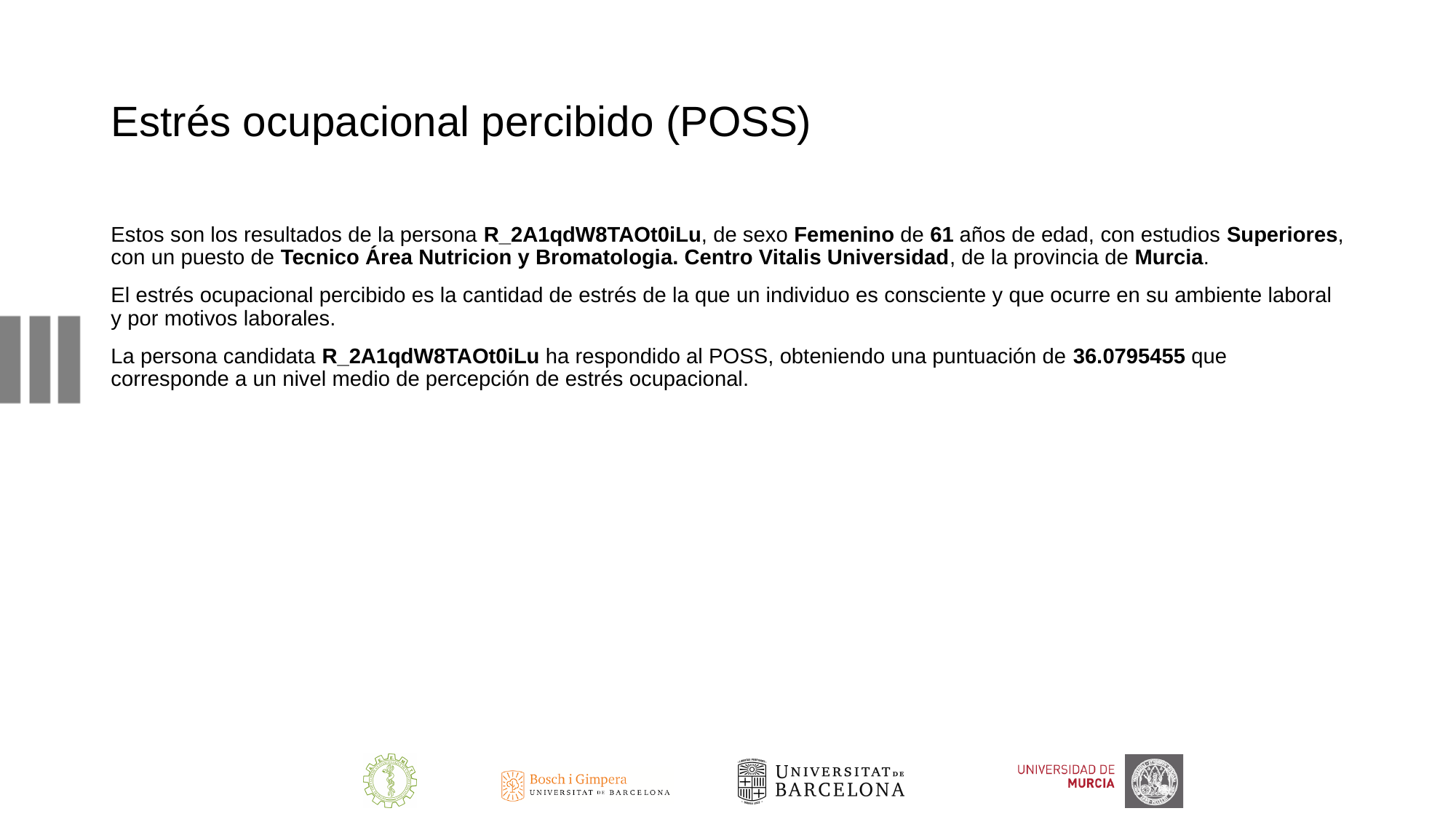

# Estrés ocupacional percibido (POSS)
Estos son los resultados de la persona R_2A1qdW8TAOt0iLu, de sexo Femenino de 61 años de edad, con estudios Superiores, con un puesto de Tecnico Área Nutricion y Bromatologia. Centro Vitalis Universidad, de la provincia de Murcia.
El estrés ocupacional percibido es la cantidad de estrés de la que un individuo es consciente y que ocurre en su ambiente laboral y por motivos laborales.
La persona candidata R_2A1qdW8TAOt0iLu ha respondido al POSS, obteniendo una puntuación de 36.0795455 que corresponde a un nivel medio de percepción de estrés ocupacional.